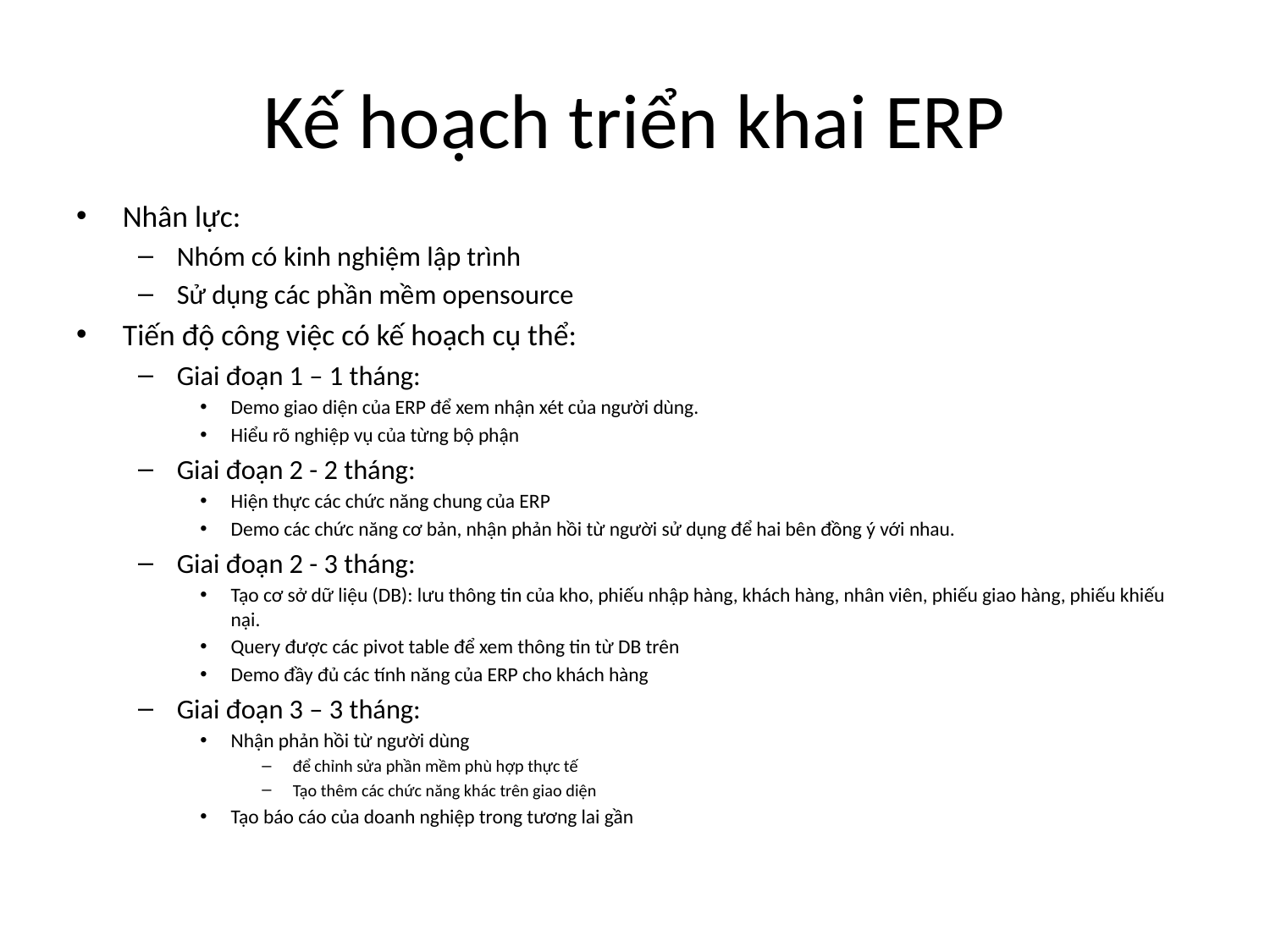

# Kế hoạch triển khai ERP
Nhân lực:
Nhóm có kinh nghiệm lập trình
Sử dụng các phần mềm opensource
Tiến độ công việc có kế hoạch cụ thể:
Giai đoạn 1 – 1 tháng:
Demo giao diện của ERP để xem nhận xét của người dùng.
Hiểu rõ nghiệp vụ của từng bộ phận
Giai đoạn 2 - 2 tháng:
Hiện thực các chức năng chung của ERP
Demo các chức năng cơ bản, nhận phản hồi từ người sử dụng để hai bên đồng ý với nhau.
Giai đoạn 2 - 3 tháng:
Tạo cơ sở dữ liệu (DB): lưu thông tin của kho, phiếu nhập hàng, khách hàng, nhân viên, phiếu giao hàng, phiếu khiếu nại.
Query được các pivot table để xem thông tin từ DB trên
Demo đầy đủ các tính năng của ERP cho khách hàng
Giai đoạn 3 – 3 tháng:
Nhận phản hồi từ người dùng
để chỉnh sửa phần mềm phù hợp thực tế
Tạo thêm các chức năng khác trên giao diện
Tạo báo cáo của doanh nghiệp trong tương lai gần